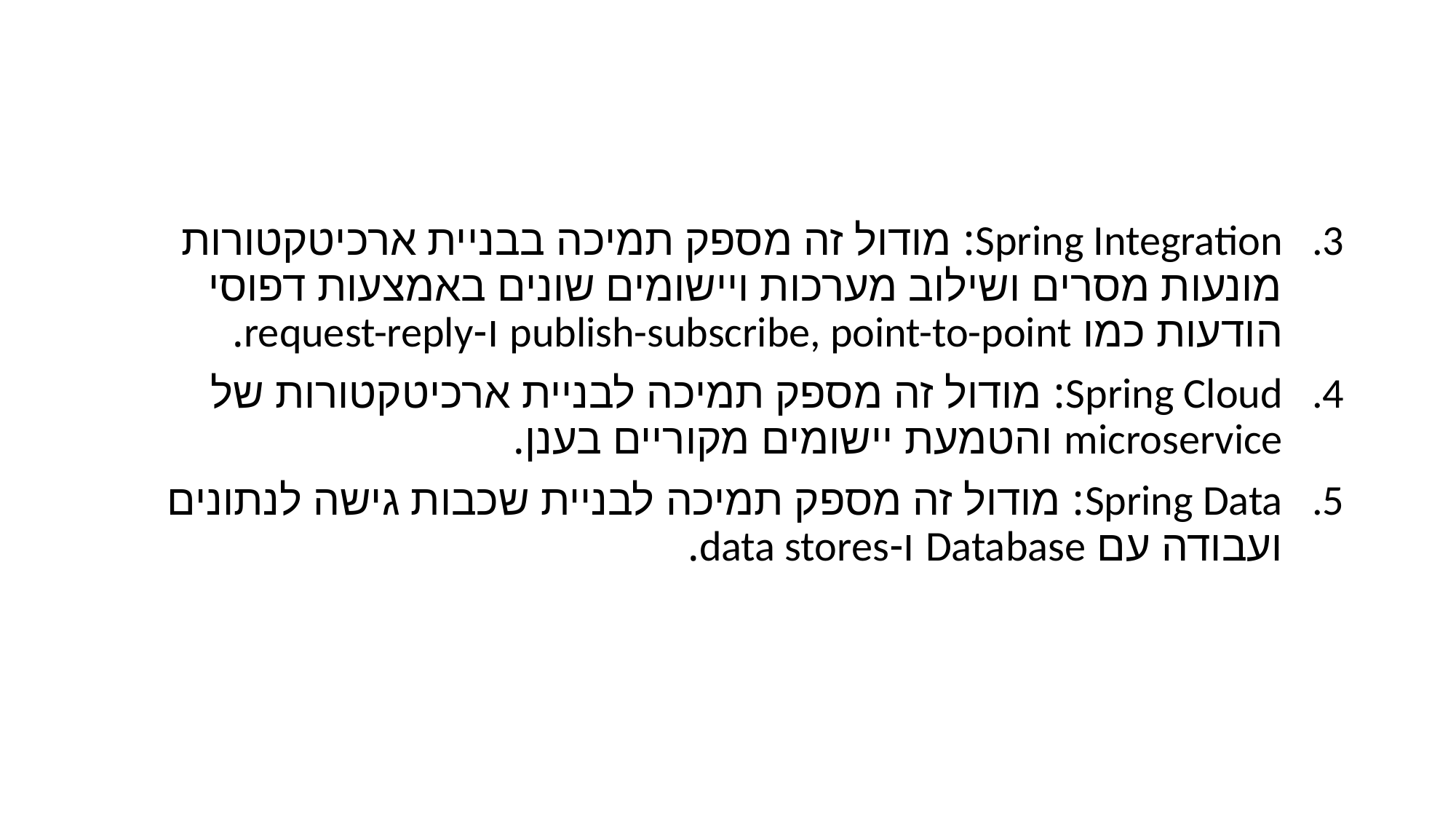

Spring Integration: מודול זה מספק תמיכה בבניית ארכיטקטורות מונעות מסרים ושילוב מערכות ויישומים שונים באמצעות דפוסי הודעות כמו publish-subscribe, point-to-point ו-request-reply.
Spring Cloud: מודול זה מספק תמיכה לבניית ארכיטקטורות של microservice והטמעת יישומים מקוריים בענן.
Spring Data: מודול זה מספק תמיכה לבניית שכבות גישה לנתונים ועבודה עם Database ו-data stores.